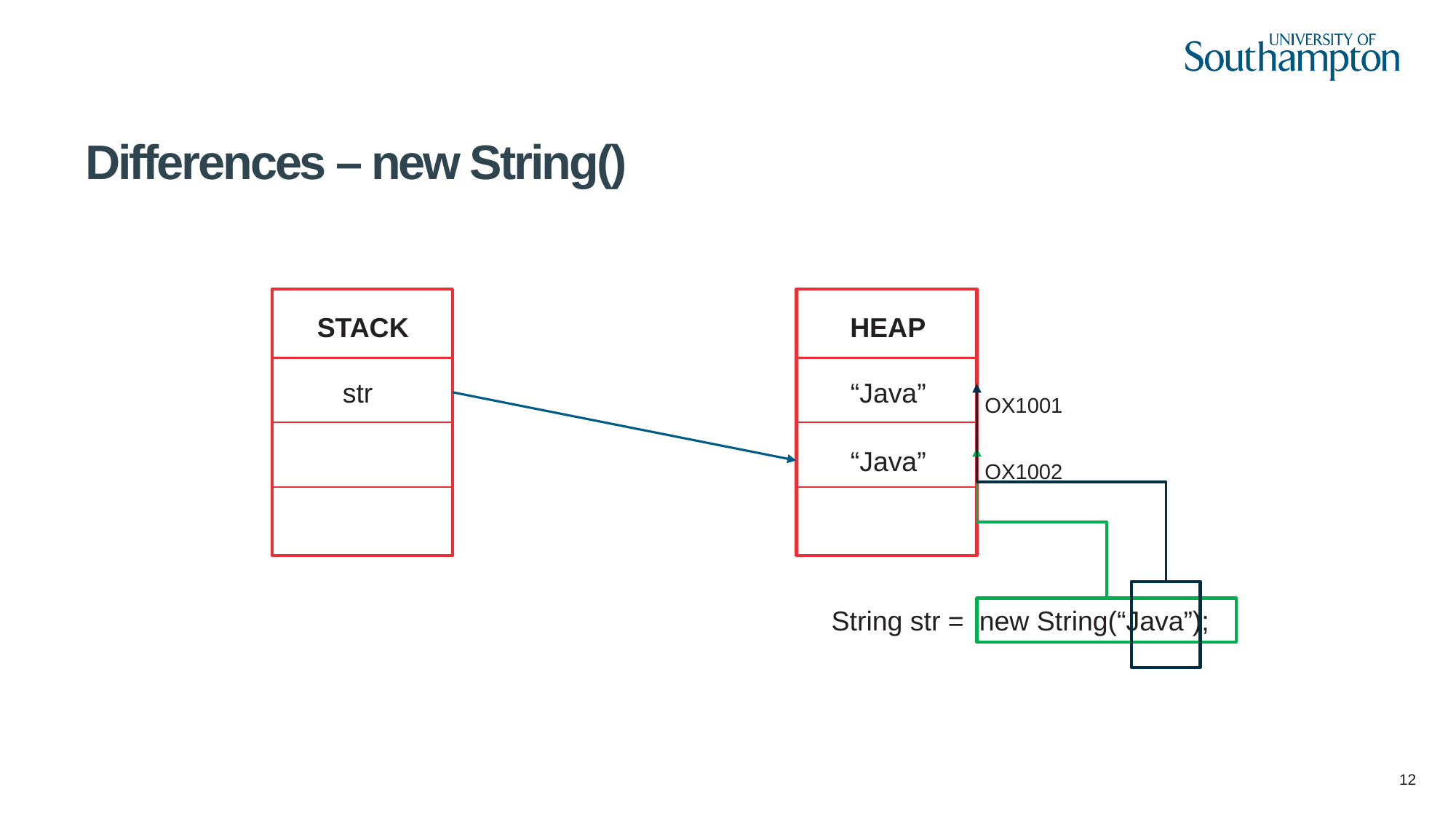

# Differences – new String()

STACK
HEAP
str
“Java”
OX1001
“Java”
OX1002

String str =  new String(“Java”);